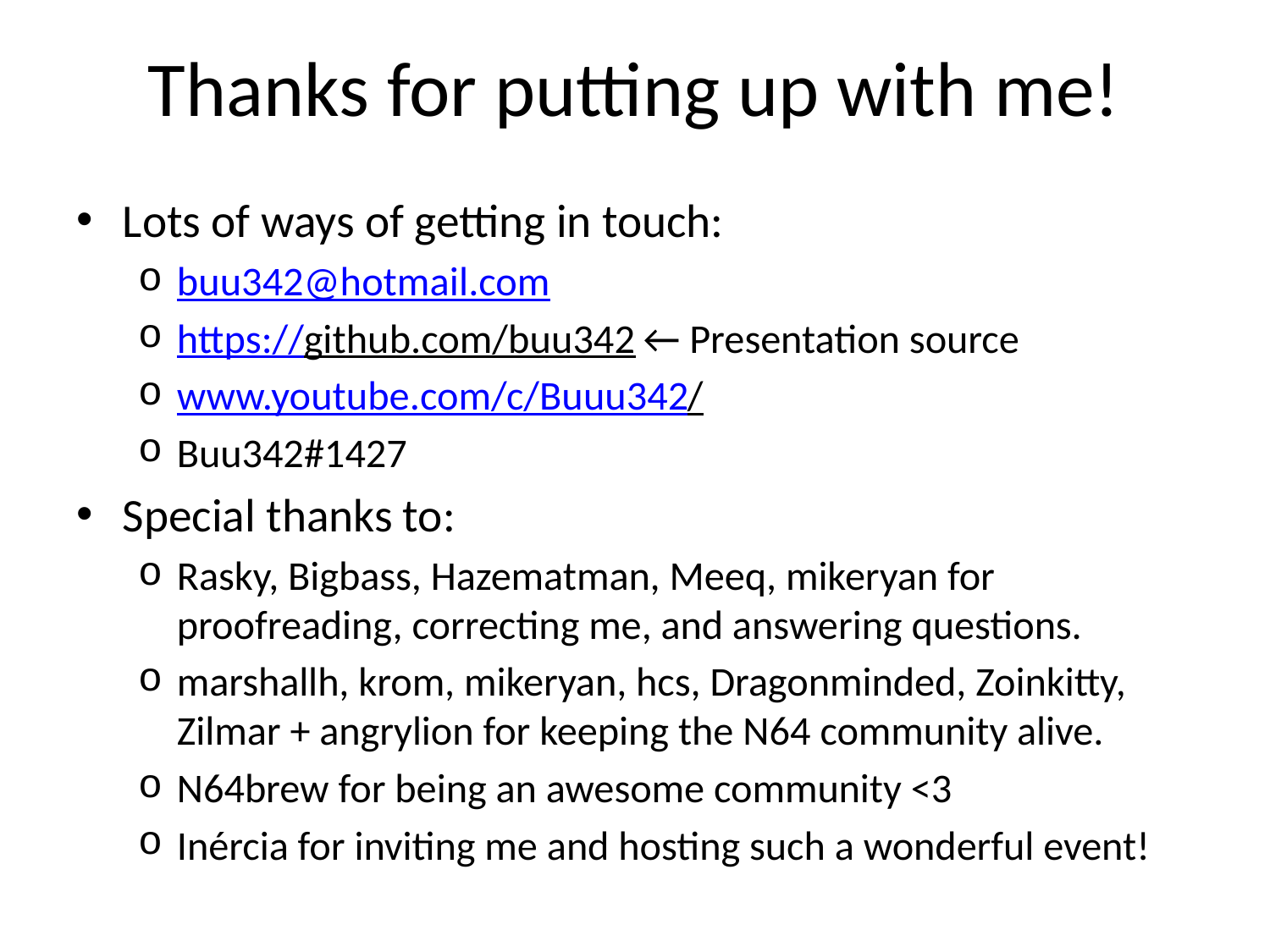

# Thanks for putting up with me!
Lots of ways of getting in touch:
buu342@hotmail.com
https://github.com/buu342 ← Presentation source
www.youtube.com/c/Buuu342/
Buu342#1427
Special thanks to:
Rasky, Bigbass, Hazematman, Meeq, mikeryan for proofreading, correcting me, and answering questions.
marshallh, krom, mikeryan, hcs, Dragonminded, Zoinkitty, Zilmar + angrylion for keeping the N64 community alive.
N64brew for being an awesome community <3
Inércia for inviting me and hosting such a wonderful event!